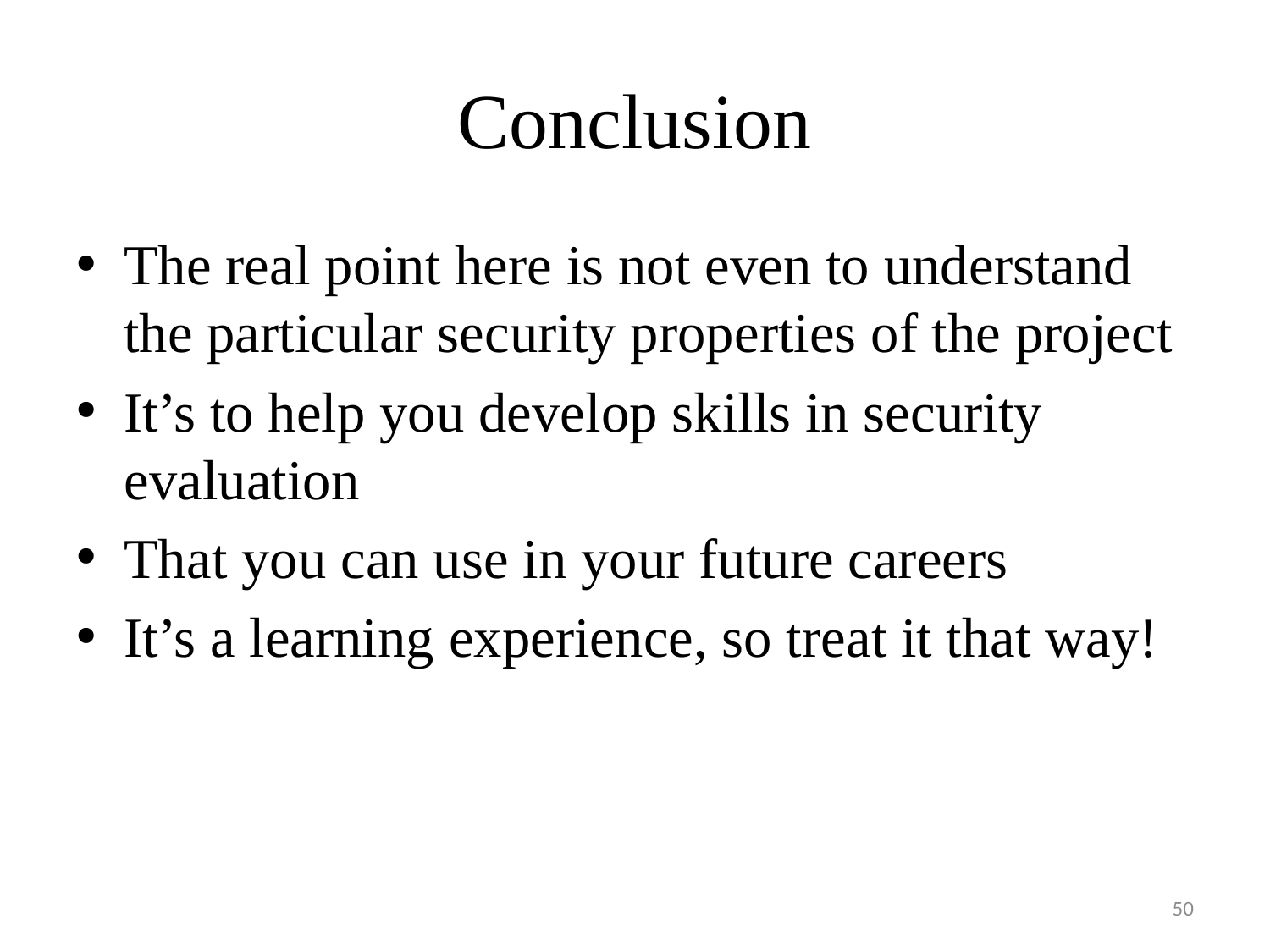

# Conclusion
The real point here is not even to understand the particular security properties of the project
It’s to help you develop skills in security evaluation
That you can use in your future careers
It’s a learning experience, so treat it that way!
50